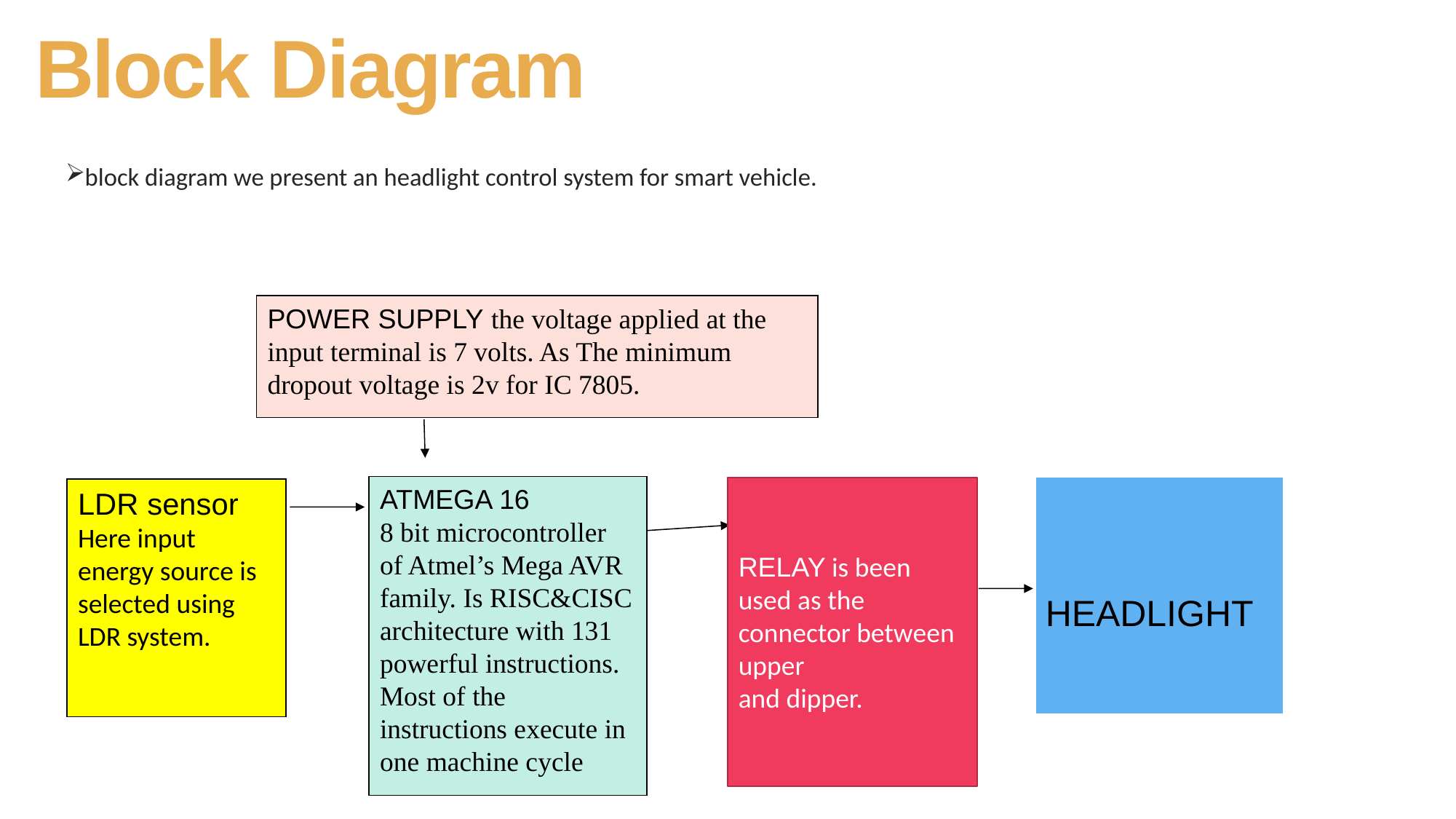

# Block Diagram

 block diagram we present an headlight control system for smart vehicle.
POWER SUPPLY the voltage applied at the input terminal is 7 volts. As The minimum dropout voltage is 2v for IC 7805.

ATMEGA 16
8 bit microcontroller of Atmel’s Mega AVR family. Is RISC&CISC architecture with 131 powerful instructions. Most of the instructions execute in one machine cycle
   HEADLIGHT
RELAY is been used as the connector between upper
and dipper.
LDR sensor
Here input energy source is selected using LDR system.